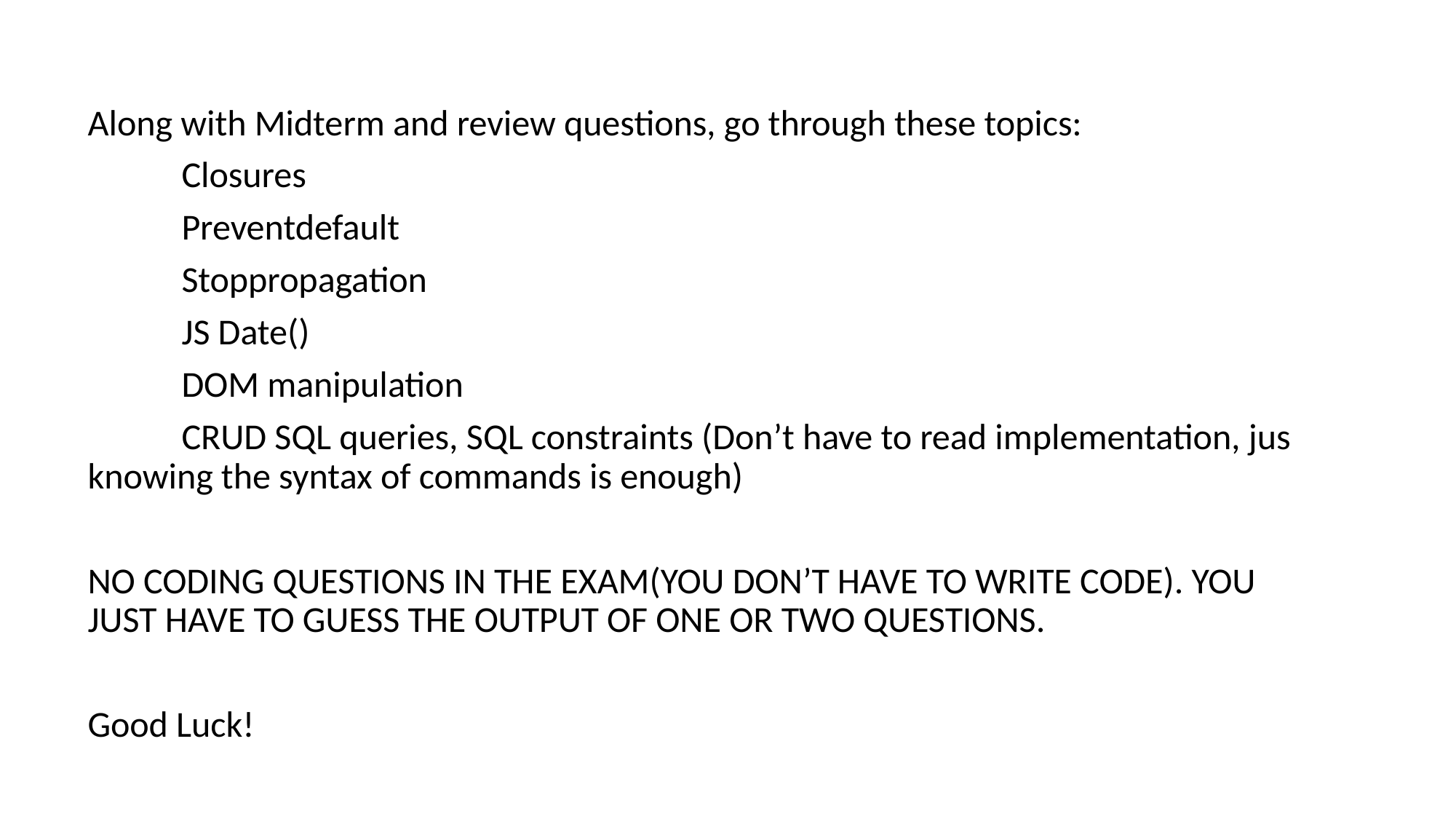

Along with Midterm and review questions, go through these topics:
	Closures
	Preventdefault
	Stoppropagation
	JS Date()
	DOM manipulation
	CRUD SQL queries, SQL constraints (Don’t have to read implementation, jus knowing the syntax of commands is enough)

NO CODING QUESTIONS IN THE EXAM(YOU DON’T HAVE TO WRITE CODE). YOU JUST HAVE TO GUESS THE OUTPUT OF ONE OR TWO QUESTIONS.

Good Luck!